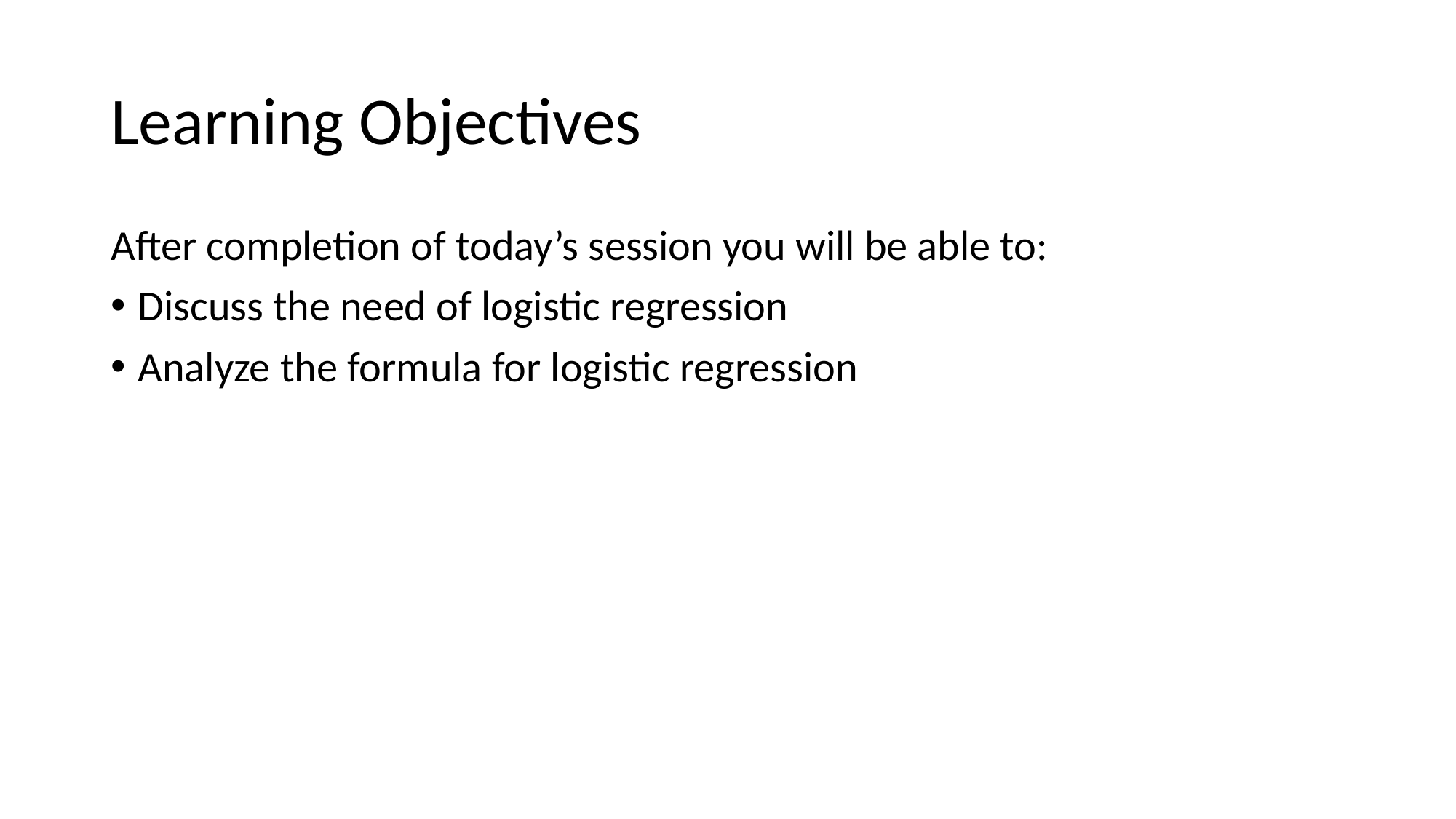

Learning Objectives
After completion of today’s session you will be able to:
Discuss the need of logistic regression
Analyze the formula for logistic regression